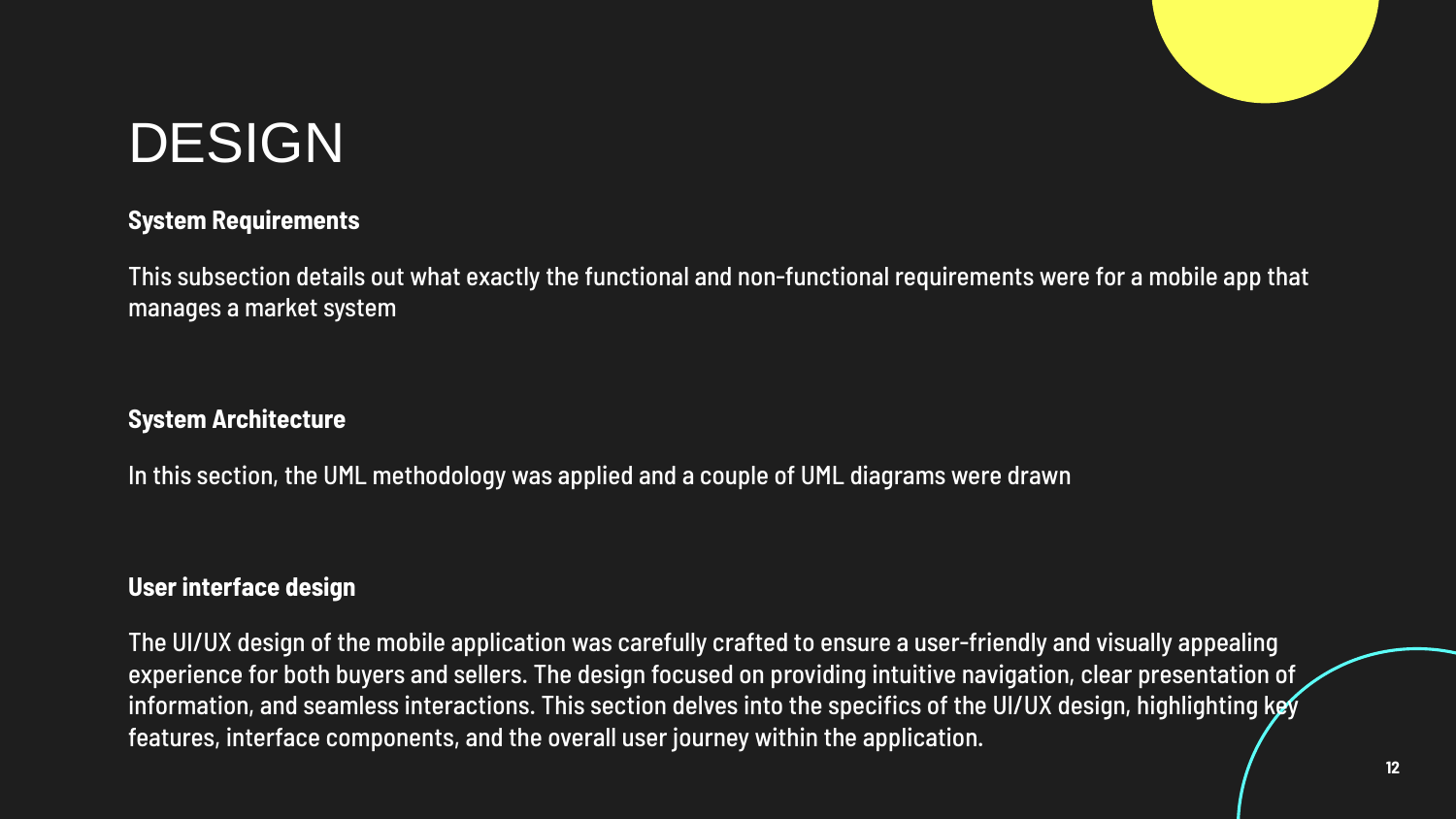

# DESIGN
System Requirements
This subsection details out what exactly the functional and non-functional requirements were for a mobile app that manages a market system

System Architecture
In this section, the UML methodology was applied and a couple of UML diagrams were drawn

User interface design
The UI/UX design of the mobile application was carefully crafted to ensure a user-friendly and visually appealing experience for both buyers and sellers. The design focused on providing intuitive navigation, clear presentation of information, and seamless interactions. This section delves into the specifics of the UI/UX design, highlighting key features, interface components, and the overall user journey within the application.
12